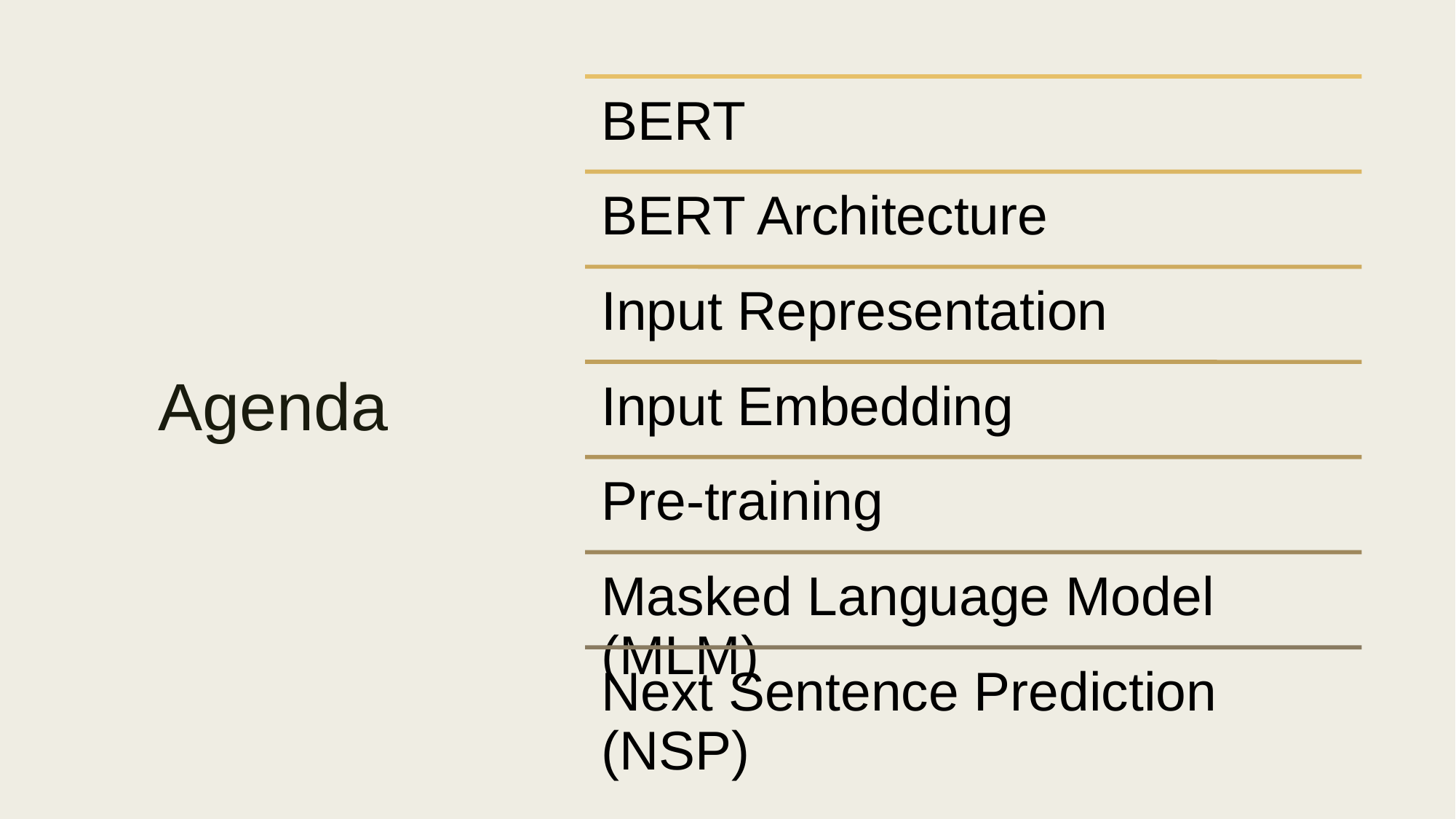

# Agenda
BERT
BERT Architecture
Input Representation
Input Embedding
Pre-training
Masked Language Model (MLM)
Next Sentence Prediction (NSP)